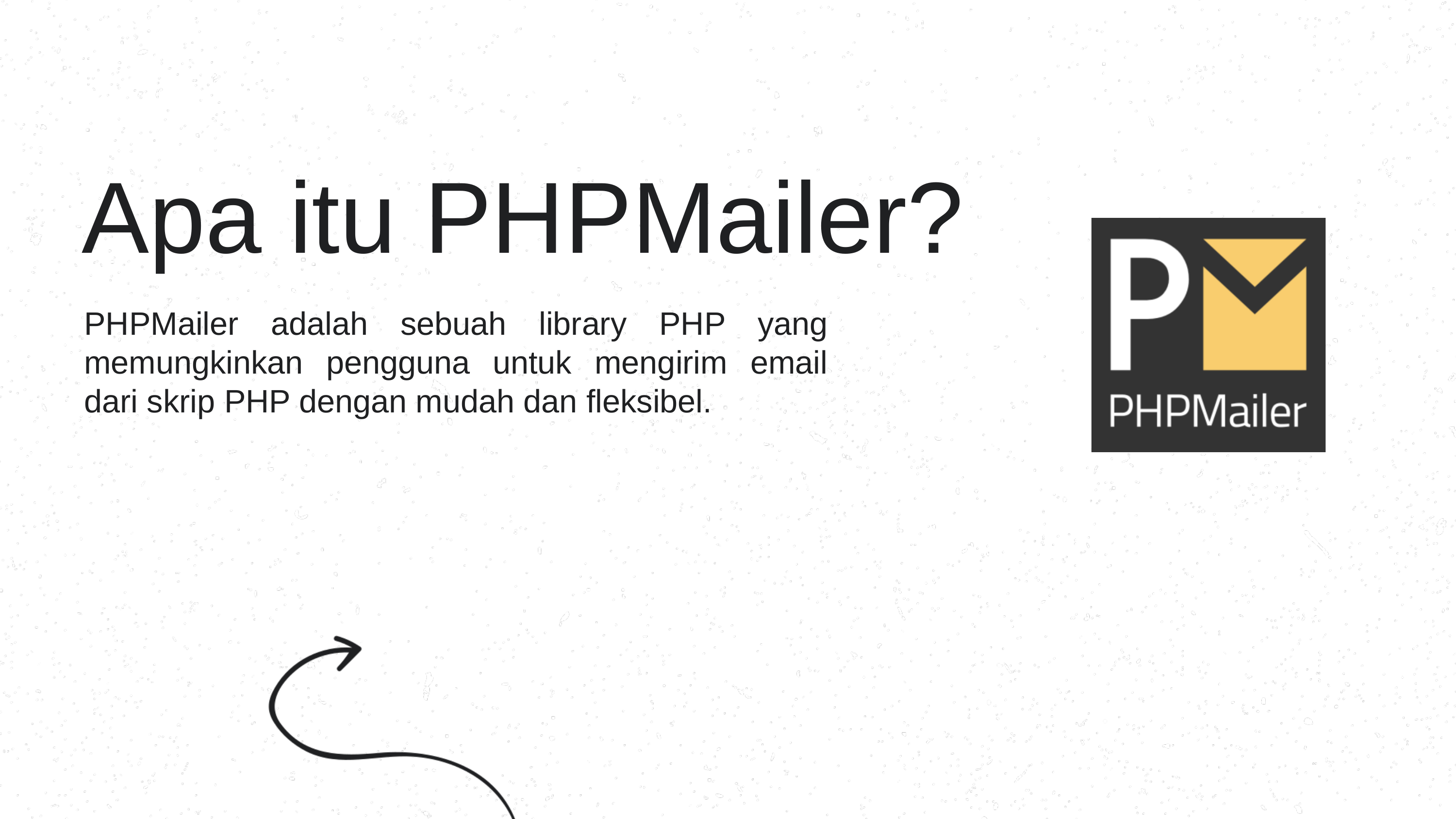

Apa itu PHPMailer?

PHPMailer adalah sebuah library PHP yang memungkinkan pengguna untuk mengirim email dari skrip PHP dengan mudah dan fleksibel.